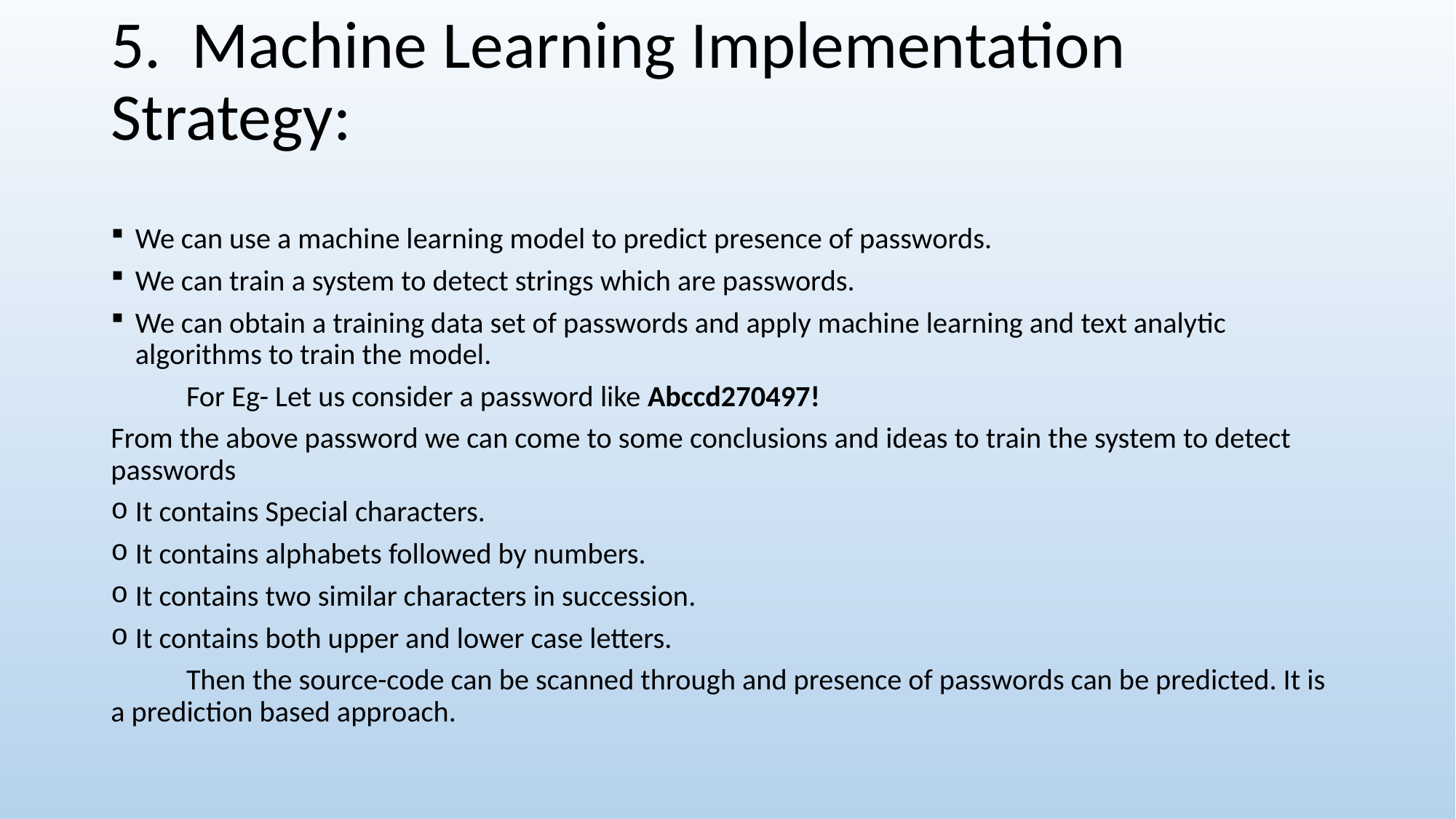

# 5.  Machine Learning Implementation Strategy:
We can use a machine learning model to predict presence of passwords.
We can train a system to detect strings which are passwords.
We can obtain a training data set of passwords and apply machine learning and text analytic algorithms to train the model.
	For Eg- Let us consider a password like Abccd270497!
From the above password we can come to some conclusions and ideas to train the system to detect passwords
It contains Special characters.
It contains alphabets followed by numbers.
It contains two similar characters in succession.
It contains both upper and lower case letters.
	Then the source-code can be scanned through and presence of passwords can be predicted. It is a prediction based approach.